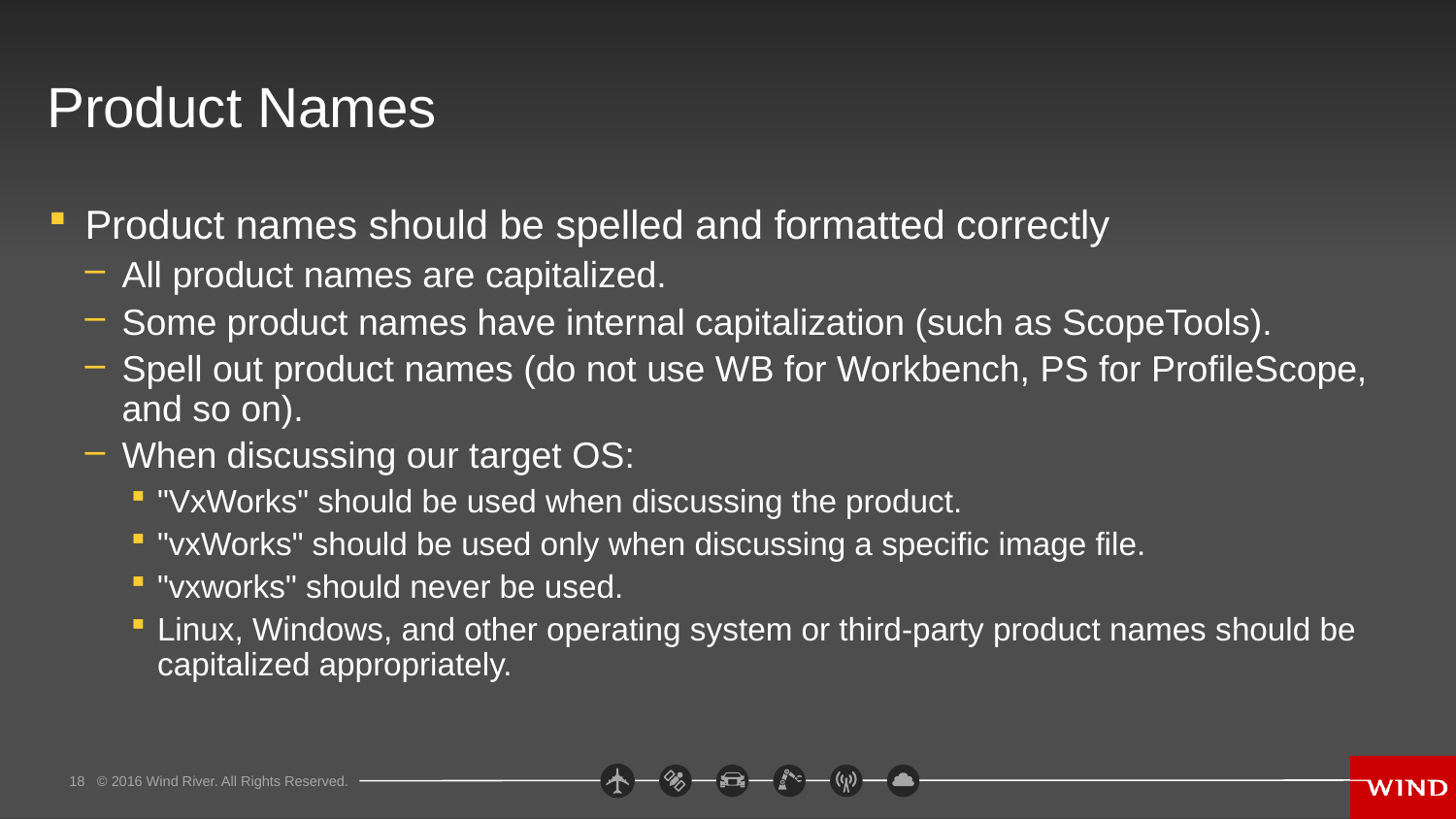

# Product Names
Product names should be spelled and formatted correctly
All product names are capitalized.
Some product names have internal capitalization (such as ScopeTools).
Spell out product names (do not use WB for Workbench, PS for ProfileScope, and so on).
When discussing our target OS:
"VxWorks" should be used when discussing the product.
"vxWorks" should be used only when discussing a specific image file.
"vxworks" should never be used.
Linux, Windows, and other operating system or third-party product names should be capitalized appropriately.